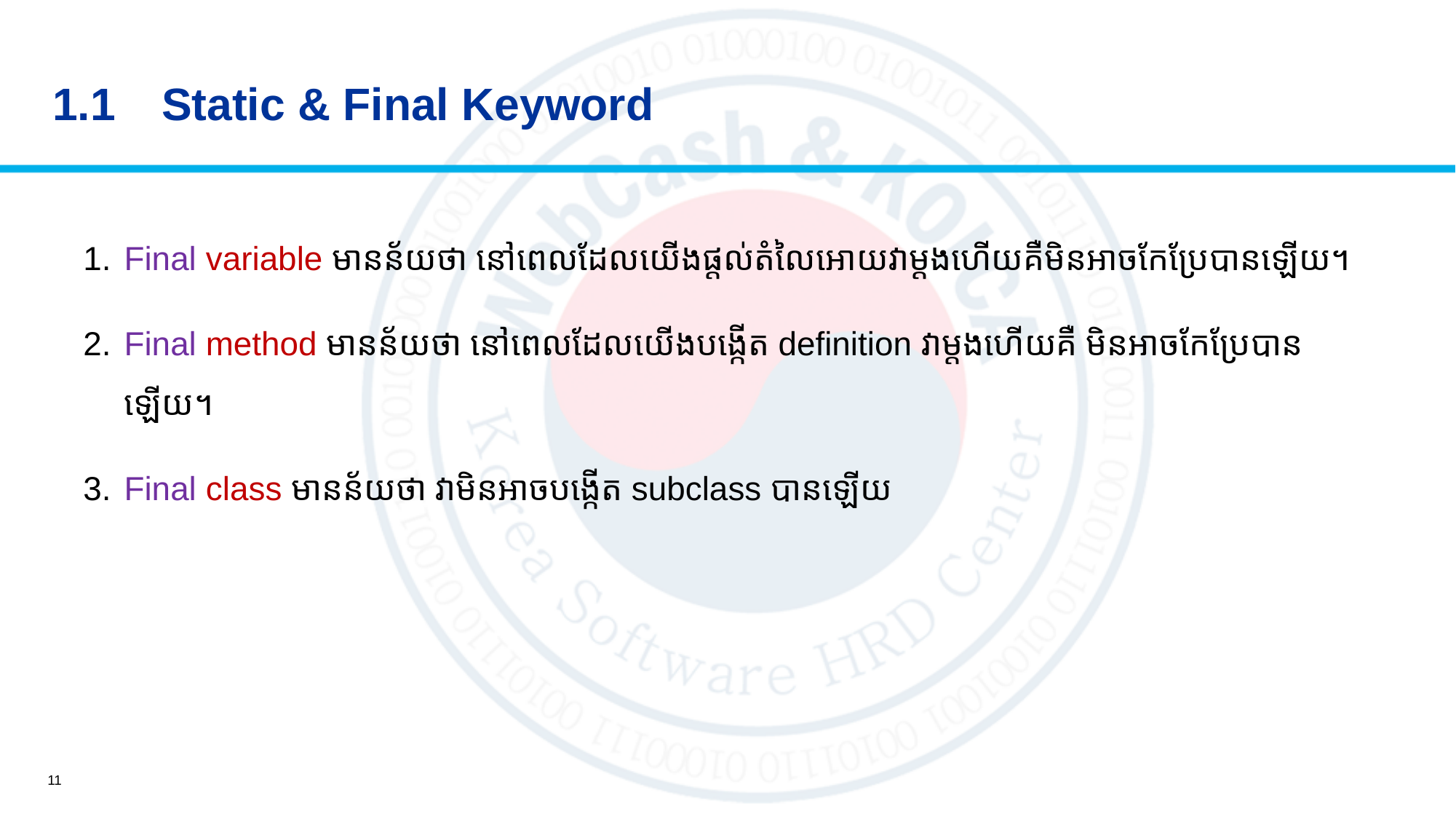

1.1	Static & Final Keyword
Final variable មានន័យថា នៅពេលដែលយើងផ្តល់តំលៃអោយវាម្តងហើយគឺមិនអាចកែប្រែបានឡើយ។
Final method មានន័យថា នៅពេលដែលយើងបង្កើត definition វាម្តងហើយគឺ មិនអាចកែប្រែបានឡើយ។
Final class មានន័យថា វាមិនអាចបង្កើត subclass បានឡើយ

11